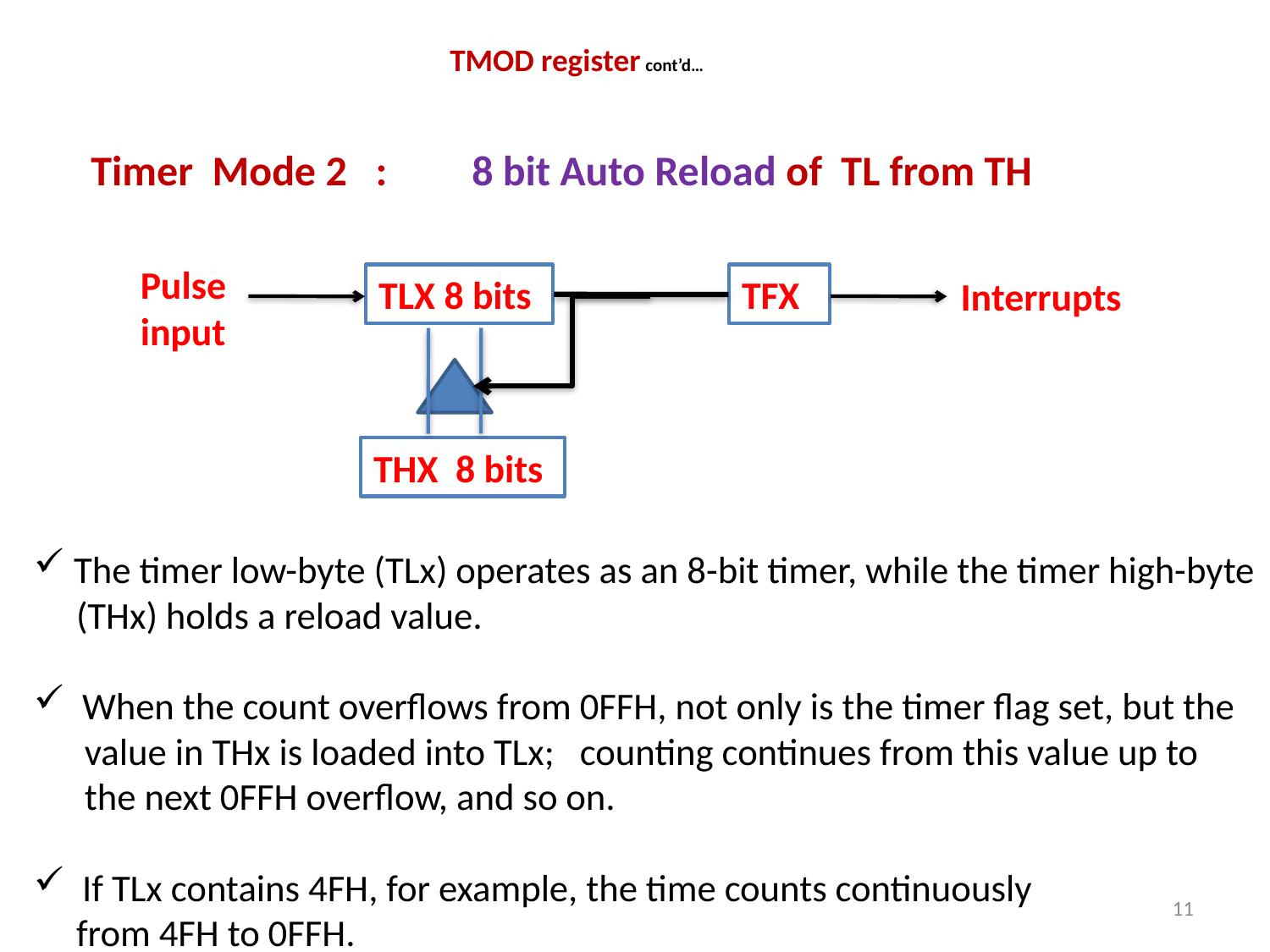

TMOD register	cont’d…
Timer  Mode 2   : 	8 bit Auto Reload of  TL from TH
Pulse
input
TLX 8 bits
TFX
Interrupts

THX  8 bits
 The timer low-byte (TLx) operates as an 8-bit timer, while the timer high-byte
     (THx) holds a reload value.

  When the count overflows from 0FFH, not only is the timer flag set, but the
      value in THx is loaded into TLx;   counting continues from this value up to
      the next 0FFH overflow, and so on.

  If TLx contains 4FH, for example, the time counts continuously
     from 4FH to 0FFH.

11